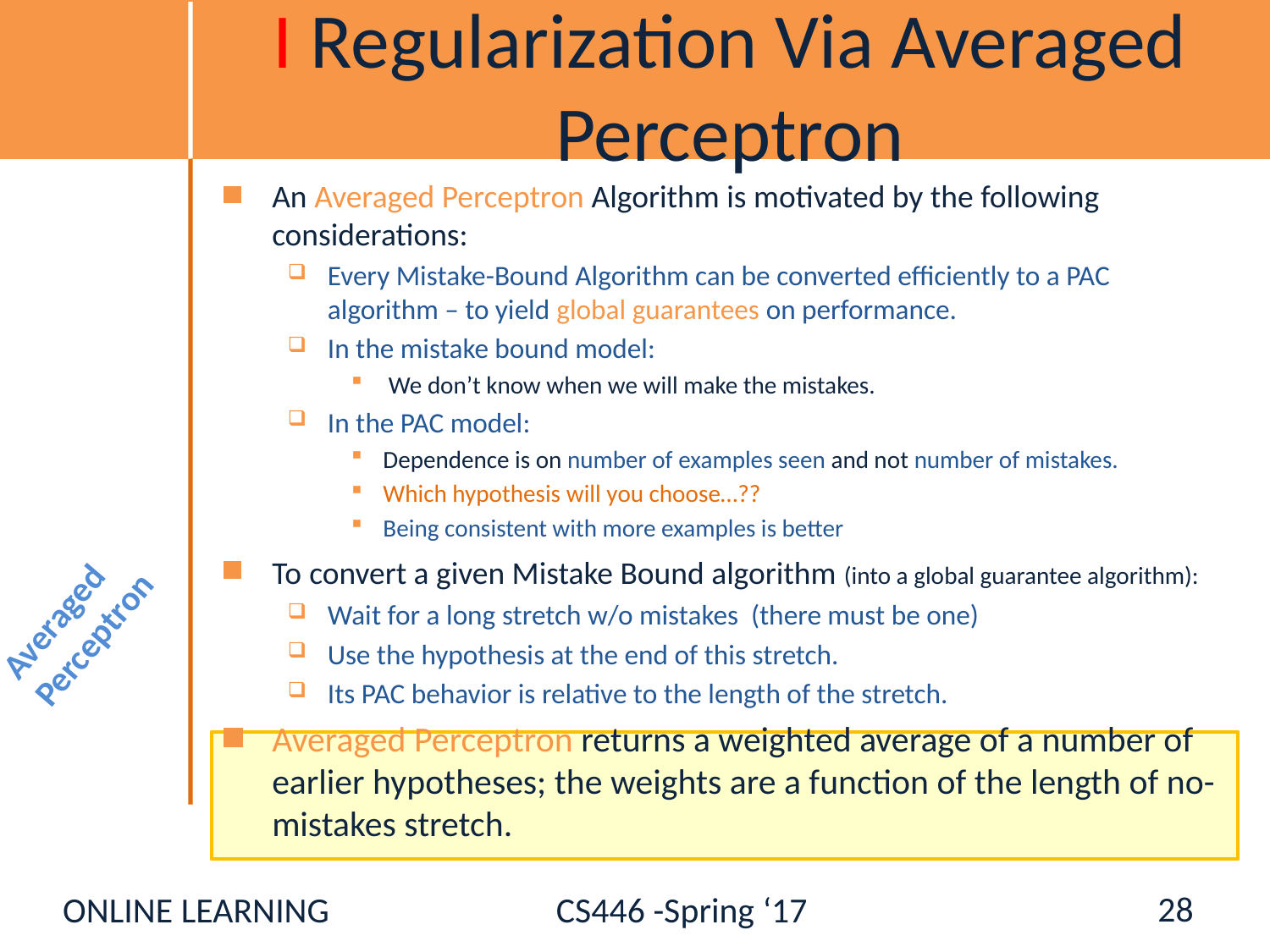

# I Regularization Via Averaged Perceptron
An Averaged Perceptron Algorithm is motivated by the following considerations:
Every Mistake-Bound Algorithm can be converted efficiently to a PAC algorithm – to yield global guarantees on performance.
In the mistake bound model:
 We don’t know when we will make the mistakes.
In the PAC model:
Dependence is on number of examples seen and not number of mistakes.
Which hypothesis will you choose…??
Being consistent with more examples is better
To convert a given Mistake Bound algorithm (into a global guarantee algorithm):
Wait for a long stretch w/o mistakes  (there must be one)
Use the hypothesis at the end of this stretch.
Its PAC behavior is relative to the length of the stretch.
Averaged Perceptron returns a weighted average of a number of earlier hypotheses; the weights are a function of the length of no-mistakes stretch.

Averaged Perceptron

28